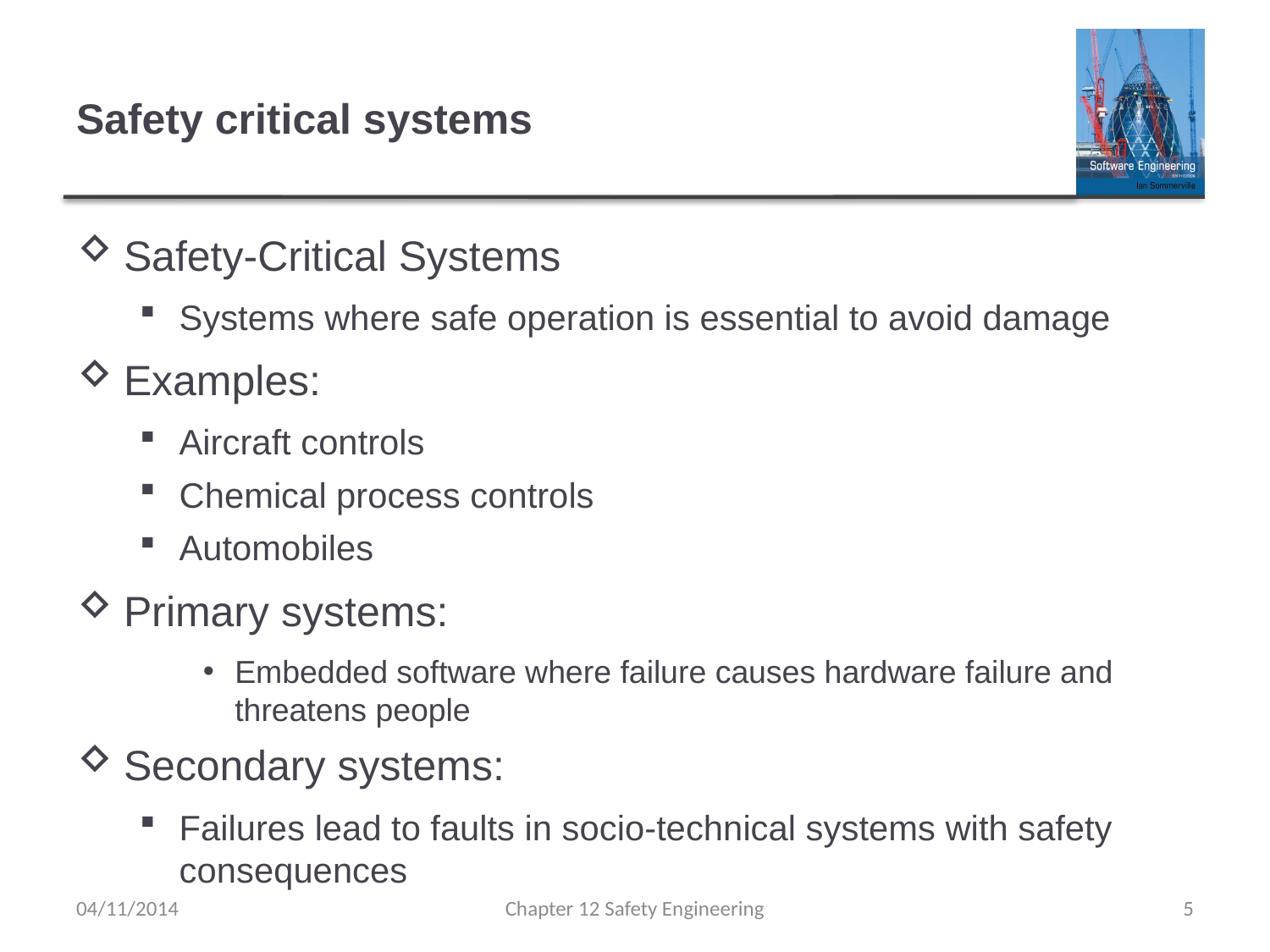

# Safety critical systems
Safety-Critical Systems
Systems where safe operation is essential to avoid damage
Examples:
Aircraft controls
Chemical process controls
Automobiles
Primary systems:
Embedded software where failure causes hardware failure and threatens people
Secondary systems:
Failures lead to faults in socio-technical systems with safety consequences
04/11/2014
Chapter 12 Safety Engineering
5